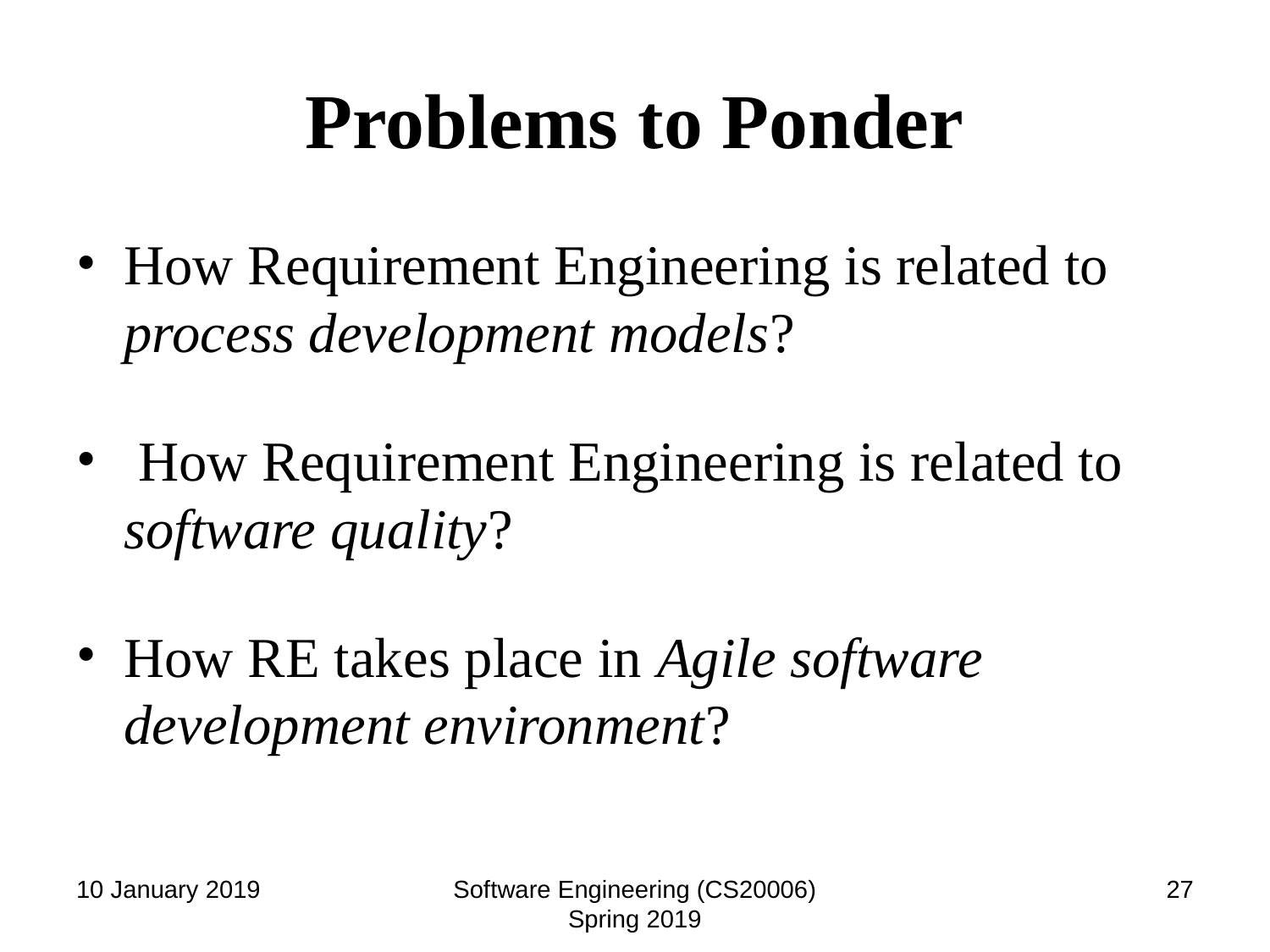

# Problems to Ponder
How Requirement Engineering is related to process development models?

 How Requirement Engineering is related to software quality?

How RE takes place in Agile software development environment?
10 January 2019
Software Engineering (CS20006) Spring 2019
27